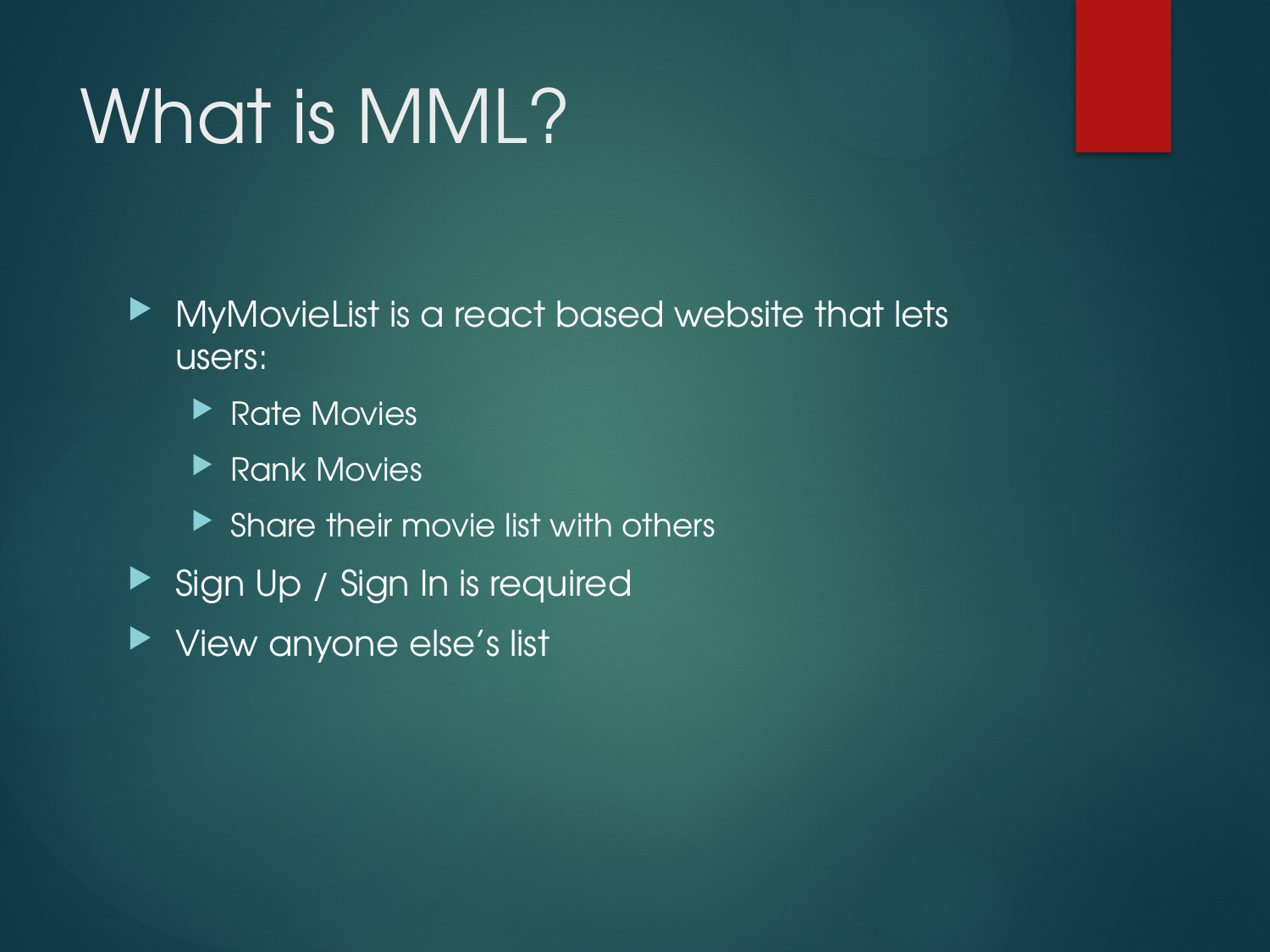

# What is MML?
MyMovieList is a react based website that lets users:
Rate Movies
Rank Movies
Share their movie list with others
Sign Up / Sign In is required
View anyone else’s list